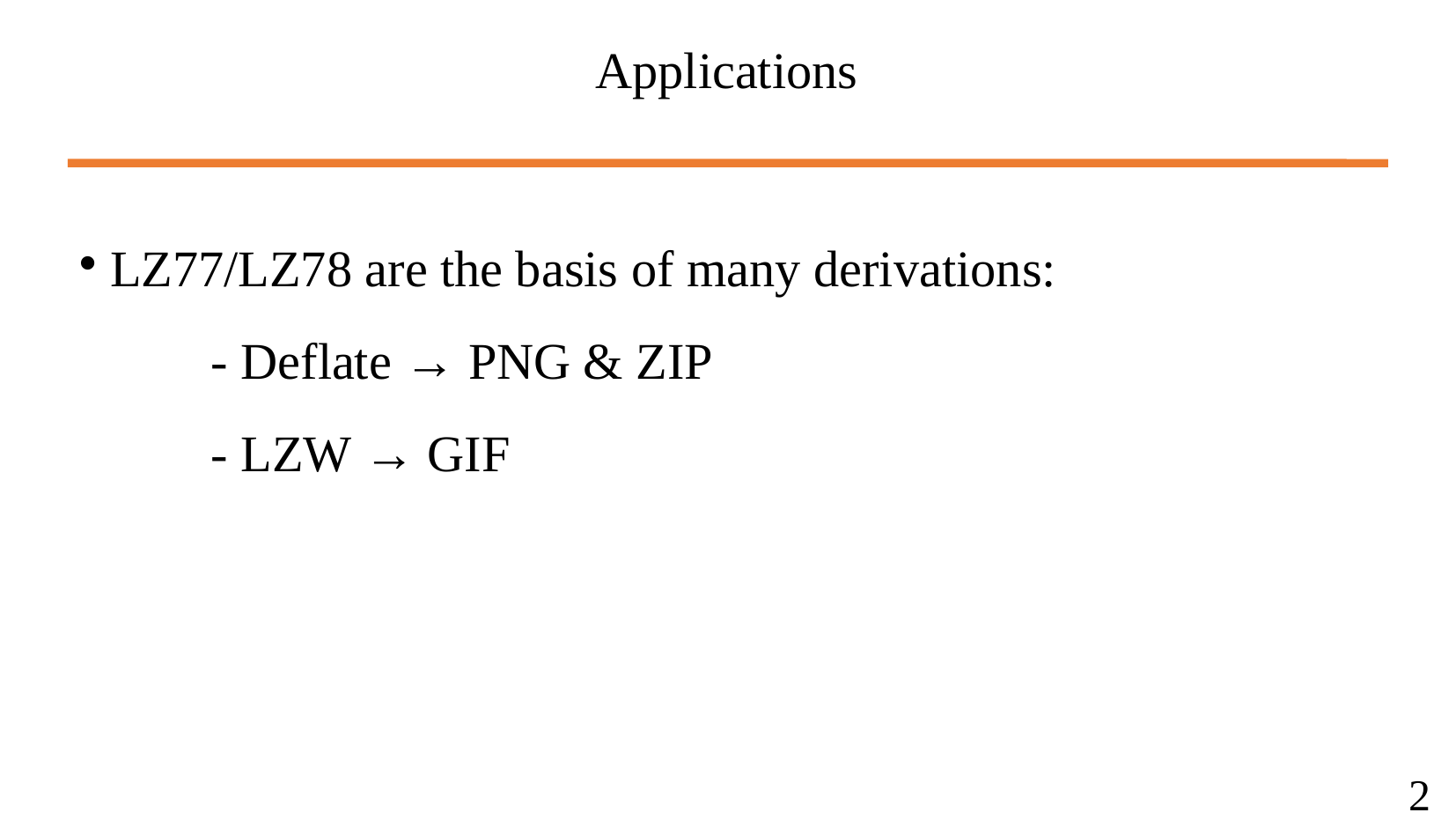

Applications

LZ77/LZ78 are the basis of many derivations:
	- Deflate → PNG & ZIP
	- LZW → GIF
2